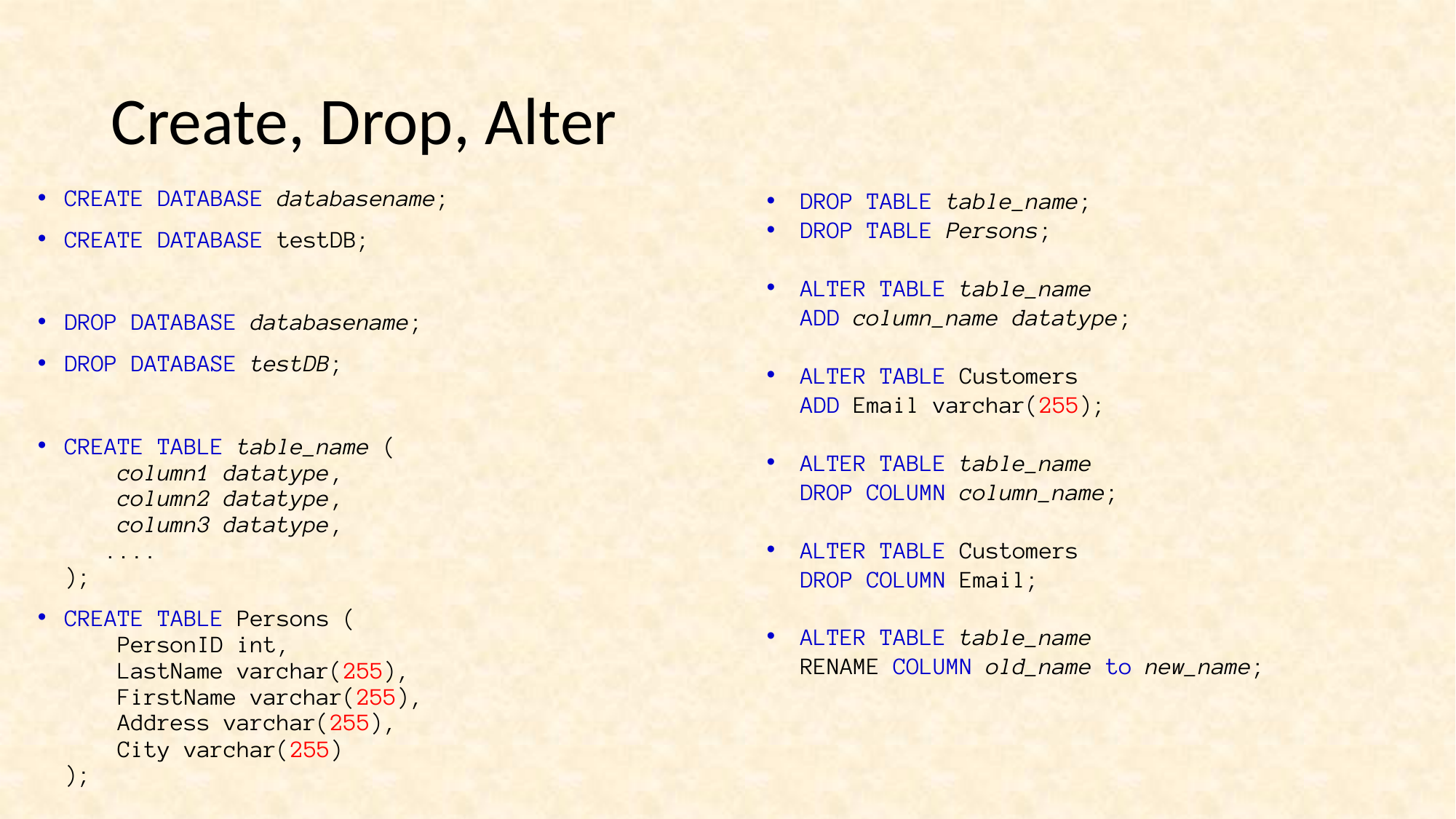

# Create, Drop, Alter
CREATE DATABASE databasename;
CREATE DATABASE testDB;

DROP DATABASE databasename;
DROP DATABASE testDB;

CREATE TABLE table_name (
    column1 datatype,
    column2 datatype,
    column3 datatype,
   ....
);
CREATE TABLE Persons (
    PersonID int,
    LastName varchar(255),
    FirstName varchar(255),
    Address varchar(255),
    City varchar(255)
);
DROP TABLE table_name;
DROP TABLE Persons;

ALTER TABLE table_name
ADD column_name datatype;

ALTER TABLE Customers
ADD Email varchar(255);

ALTER TABLE table_name
DROP COLUMN column_name;

ALTER TABLE Customers
DROP COLUMN Email;

ALTER TABLE table_name
RENAME COLUMN old_name to new_name;